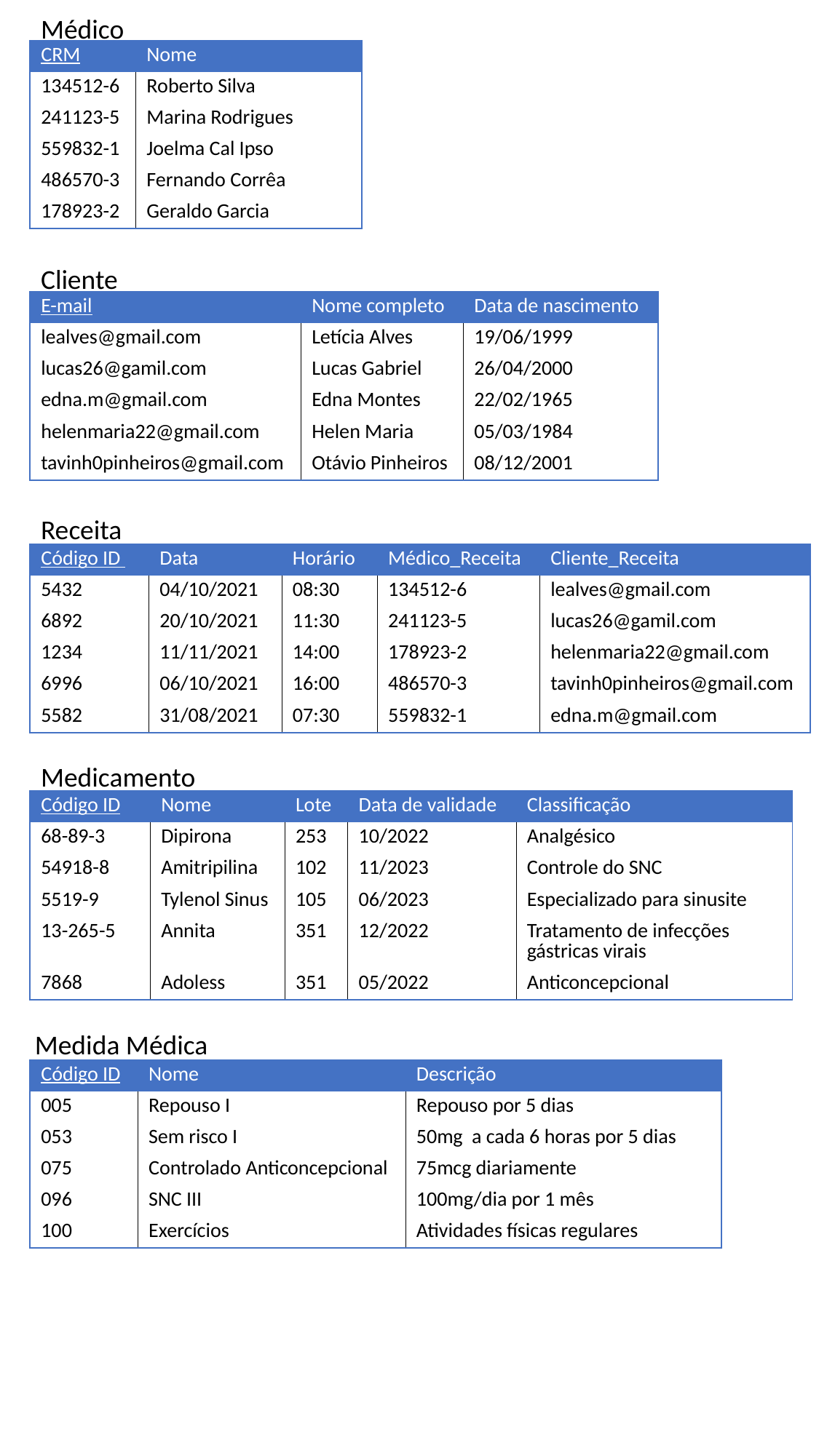

Médico
| CRM | Nome |
| --- | --- |
| 134512-6 | Roberto Silva |
| 241123-5 | Marina Rodrigues |
| 559832-1 | Joelma Cal Ipso |
| 486570-3 | Fernando Corrêa |
| 178923-2 | Geraldo Garcia |
Cliente
| E-mail | Nome completo | Data de nascimento |
| --- | --- | --- |
| lealves@gmail.com | Letícia Alves | 19/06/1999 |
| lucas26@gamil.com | Lucas Gabriel | 26/04/2000 |
| edna.m@gmail.com | Edna Montes | 22/02/1965 |
| helenmaria22@gmail.com | Helen Maria | 05/03/1984 |
| tavinh0pinheiros@gmail.com | Otávio Pinheiros | 08/12/2001 |
Receita
| Código ID | Data | Horário | Médico\_Receita | Cliente\_Receita |
| --- | --- | --- | --- | --- |
| 5432 | 04/10/2021 | 08:30 | 134512-6 | lealves@gmail.com |
| 6892 | 20/10/2021 | 11:30 | 241123-5 | lucas26@gamil.com |
| 1234 | 11/11/2021 | 14:00 | 178923-2 | helenmaria22@gmail.com |
| 6996 | 06/10/2021 | 16:00 | 486570-3 | tavinh0pinheiros@gmail.com |
| 5582 | 31/08/2021 | 07:30 | 559832-1 | edna.m@gmail.com |
Medicamento
| Código ID | Nome | Lote | Data de validade | Classificação |
| --- | --- | --- | --- | --- |
| 68-89-3 | Dipirona | 253 | 10/2022 | Analgésico |
| 54918-8 | Amitripilina | 102 | 11/2023 | Controle do SNC |
| 5519-9 | Tylenol Sinus | 105 | 06/2023 | Especializado para sinusite |
| 13-265-5 | Annita | 351 | 12/2022 | Tratamento de infecções gástricas virais |
| 7868 | Adoless | 351 | 05/2022 | Anticoncepcional |
Medida Médica
| Código ID | Nome | Descrição |
| --- | --- | --- |
| 005 | Repouso I | Repouso por 5 dias |
| 053 | Sem risco I | 50mg a cada 6 horas por 5 dias |
| 075 | Controlado Anticoncepcional | 75mcg diariamente |
| 096 | SNC III | 100mg/dia por 1 mês |
| 100 | Exercícios | Atividades físicas regulares |